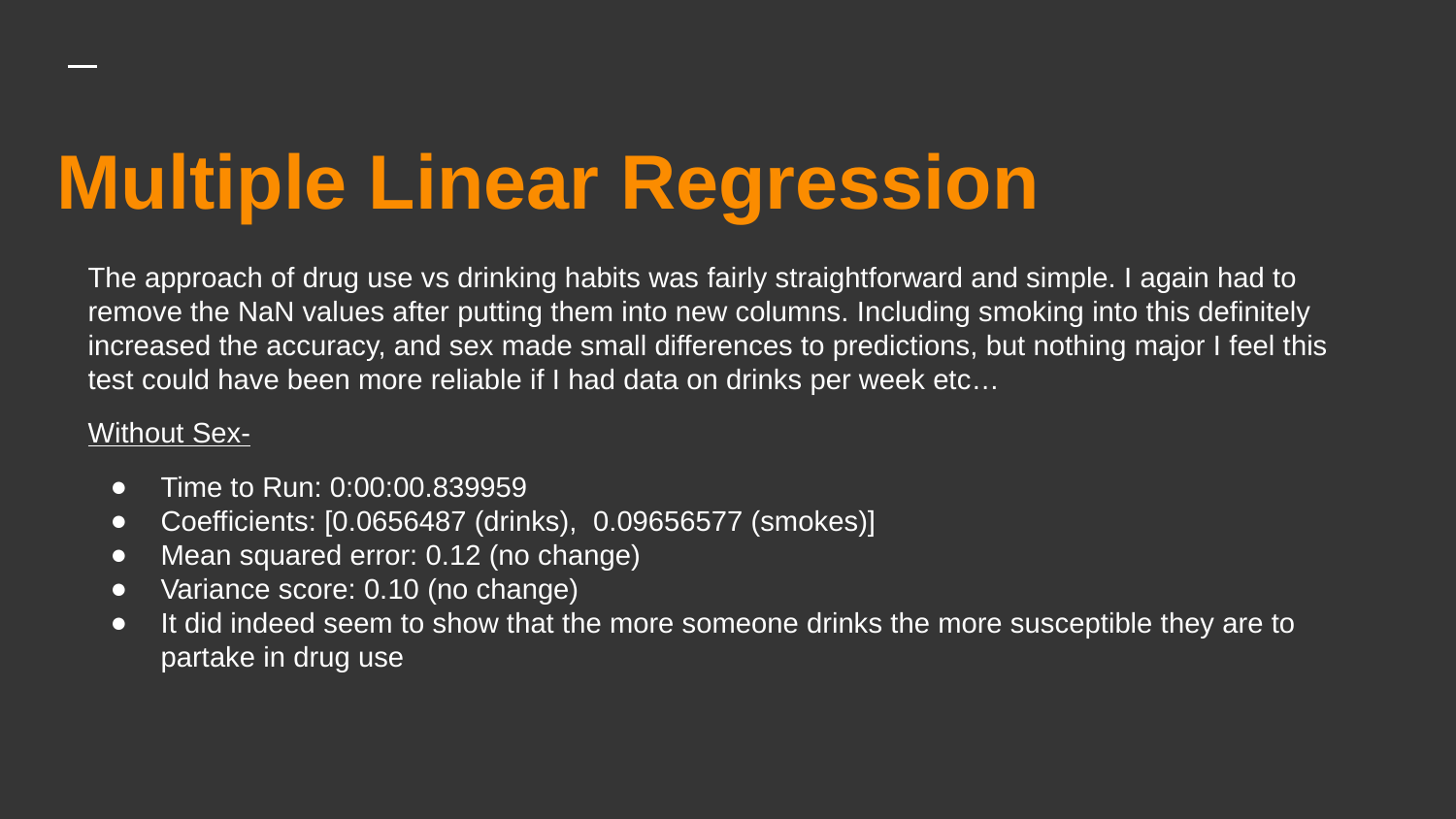

# Multiple Linear Regression
The approach of drug use vs drinking habits was fairly straightforward and simple. I again had to remove the NaN values after putting them into new columns. Including smoking into this definitely increased the accuracy, and sex made small differences to predictions, but nothing major I feel this test could have been more reliable if I had data on drinks per week etc…
Without Sex-
Time to Run: 0:00:00.839959
Coefficients: [0.0656487 (drinks),  0.09656577 (smokes)]
Mean squared error: 0.12 (no change)
Variance score: 0.10 (no change)
It did indeed seem to show that the more someone drinks the more susceptible they are to partake in drug use